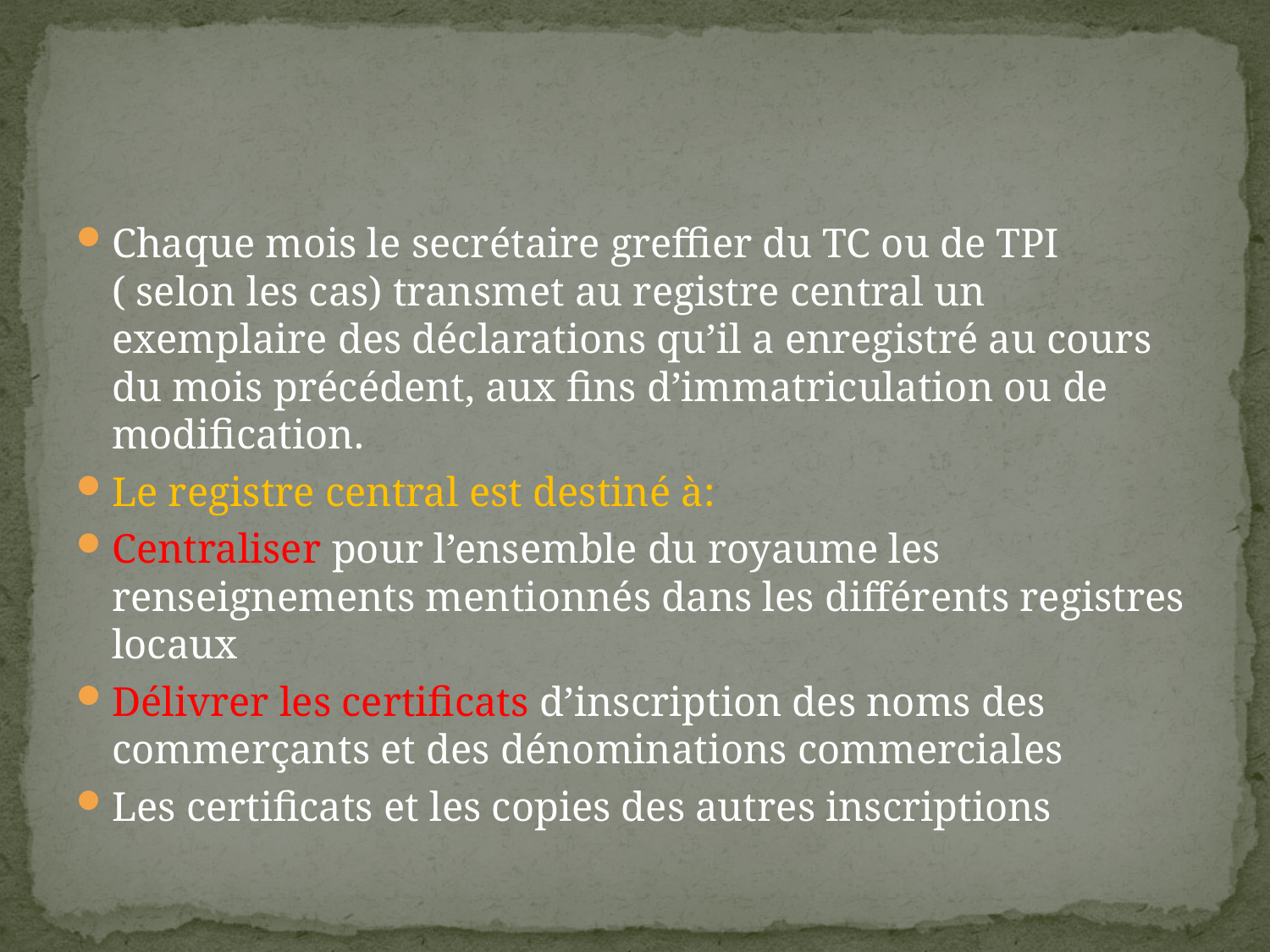

#
Chaque mois le secrétaire greffier du TC ou de TPI ( selon les cas) transmet au registre central un exemplaire des déclarations qu’il a enregistré au cours du mois précédent, aux fins d’immatriculation ou de modification.
Le registre central est destiné à:
Centraliser pour l’ensemble du royaume les renseignements mentionnés dans les différents registres locaux
Délivrer les certificats d’inscription des noms des commerçants et des dénominations commerciales
Les certificats et les copies des autres inscriptions